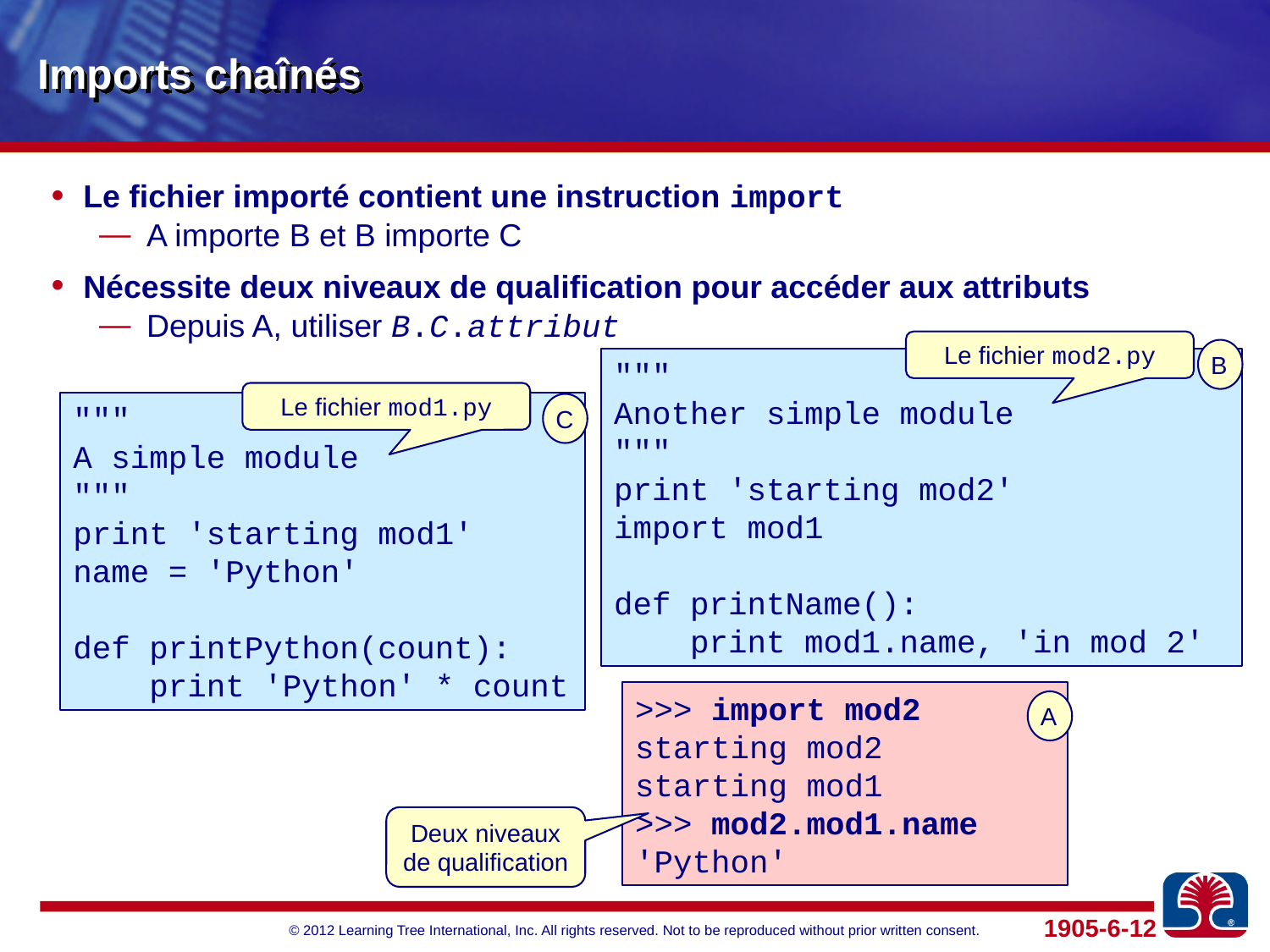

# Imports chaînés
Le fichier importé contient une instruction import
A importe B et B importe C
Nécessite deux niveaux de qualification pour accéder aux attributs
Depuis A, utiliser B.C.attribut
Le fichier mod2.py
B
"""
Another simple module
"""
print 'starting mod2'
import mod1

def printName():
    print mod1.name, 'in mod 2'
Le fichier mod1.py
"""
A simple module
"""
print 'starting mod1'
name = 'Python'

def printPython(count):
    print 'Python' * count
C
>>> import mod2
starting mod2
starting mod1
>>> mod2.mod1.name
'Python'
A
Deux niveaux de qualification